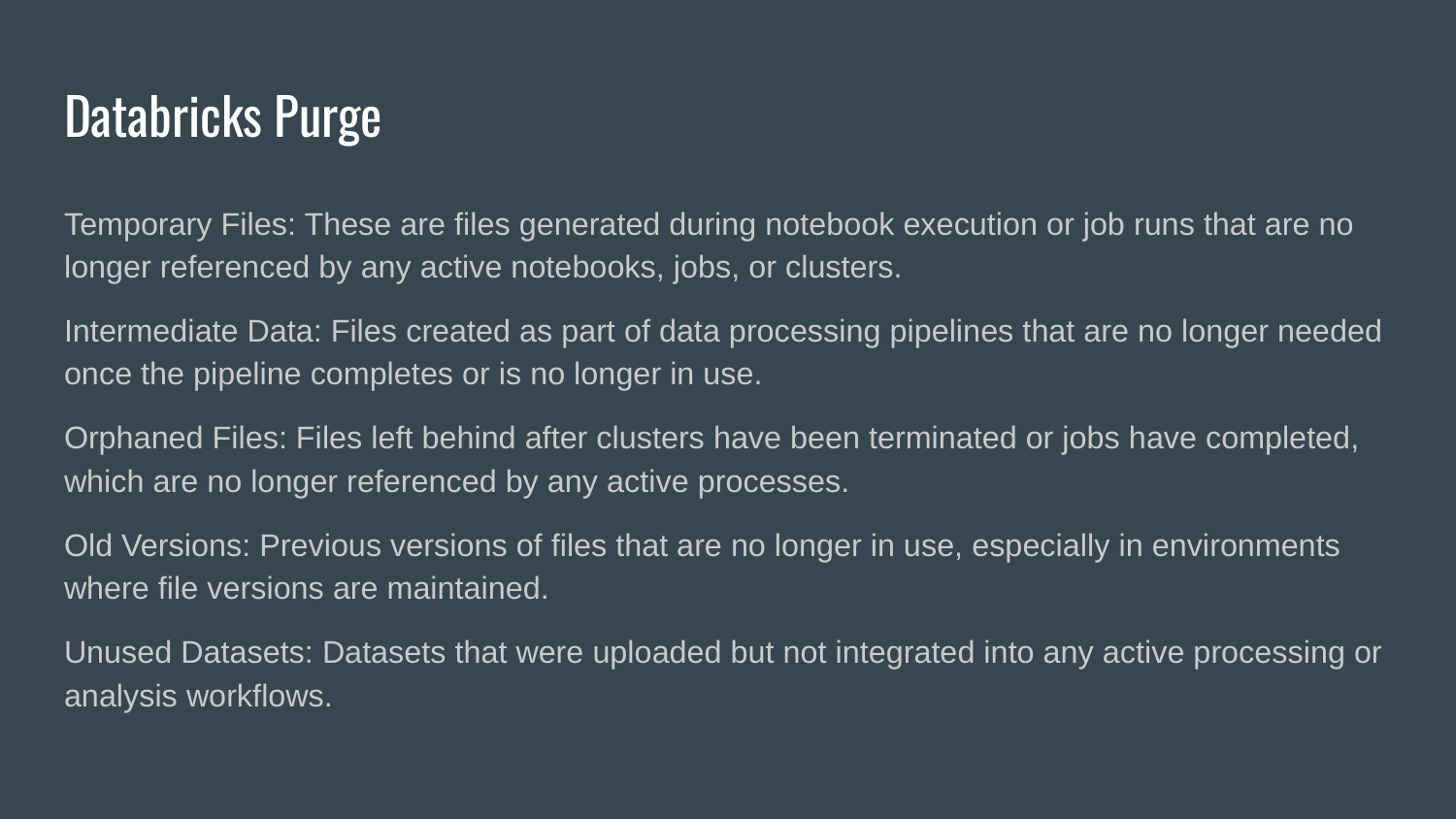

# Databricks Purge
Temporary Files: These are files generated during notebook execution or job runs that are no longer referenced by any active notebooks, jobs, or clusters.
Intermediate Data: Files created as part of data processing pipelines that are no longer needed once the pipeline completes or is no longer in use.
Orphaned Files: Files left behind after clusters have been terminated or jobs have completed, which are no longer referenced by any active processes.
Old Versions: Previous versions of files that are no longer in use, especially in environments where file versions are maintained.
Unused Datasets: Datasets that were uploaded but not integrated into any active processing or analysis workflows.